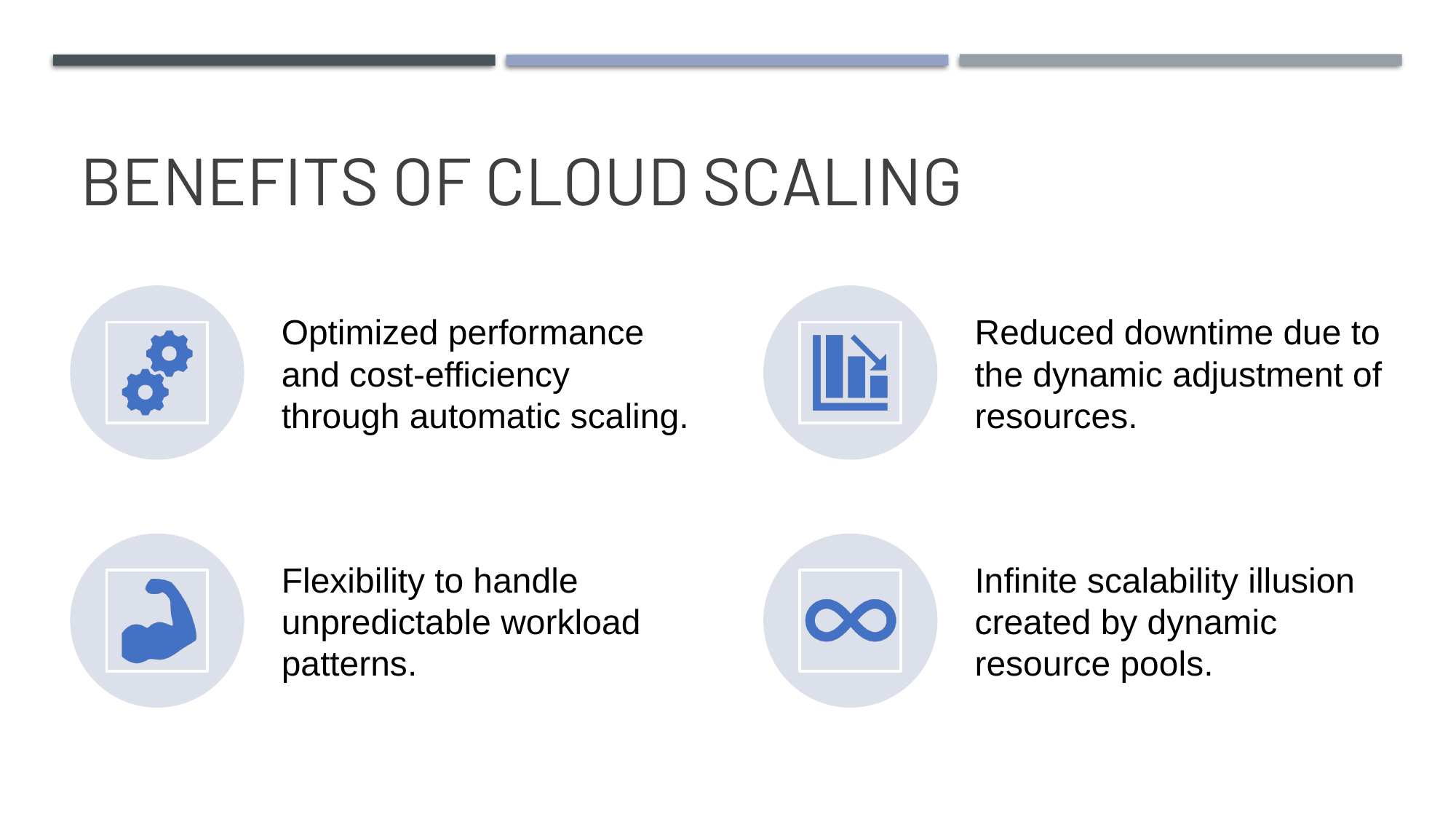

# Benefits of Cloud Scaling
Optimized performance and cost-efficiency through automatic scaling.
Reduced downtime due to the dynamic adjustment of resources.
Flexibility to handle unpredictable workload patterns.
Infinite scalability illusion created by dynamic resource pools.